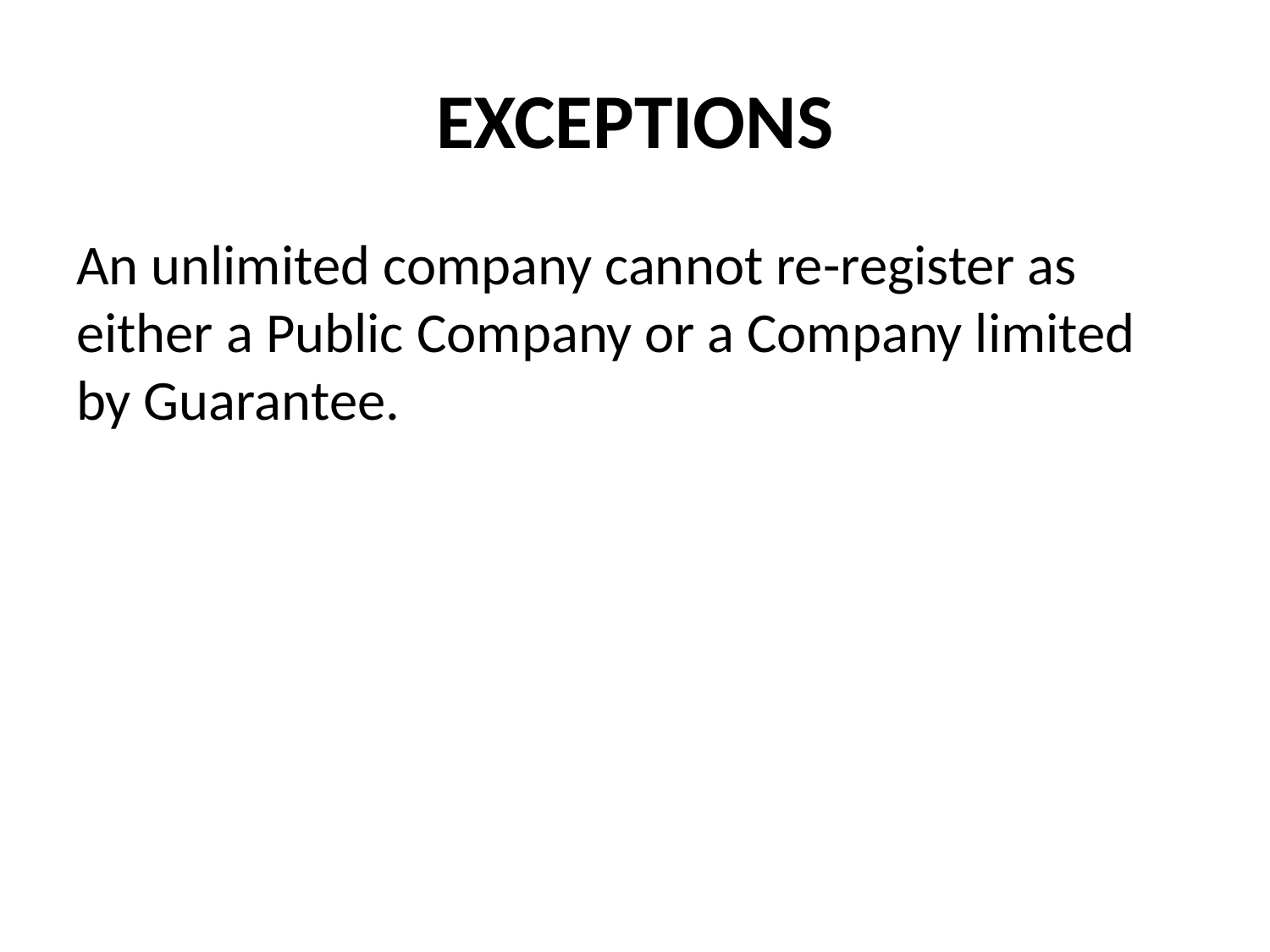

# EXCEPTIONS
An unlimited company cannot re-register as either a Public Company or a Company limited by Guarantee.